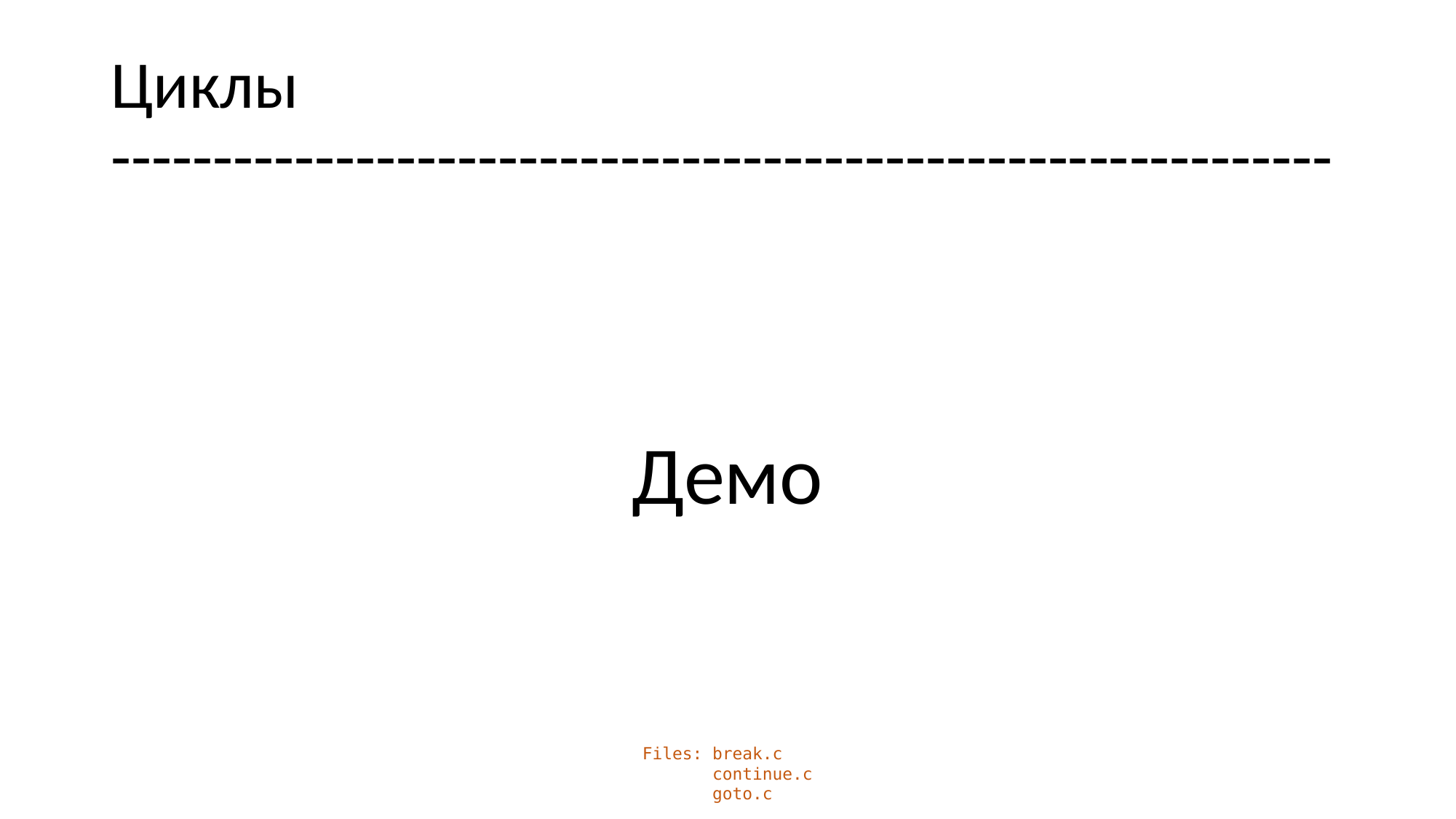

# Циклы ------------------------------------------------------------
Демо
Files: break.c
       continue.c
       goto.c